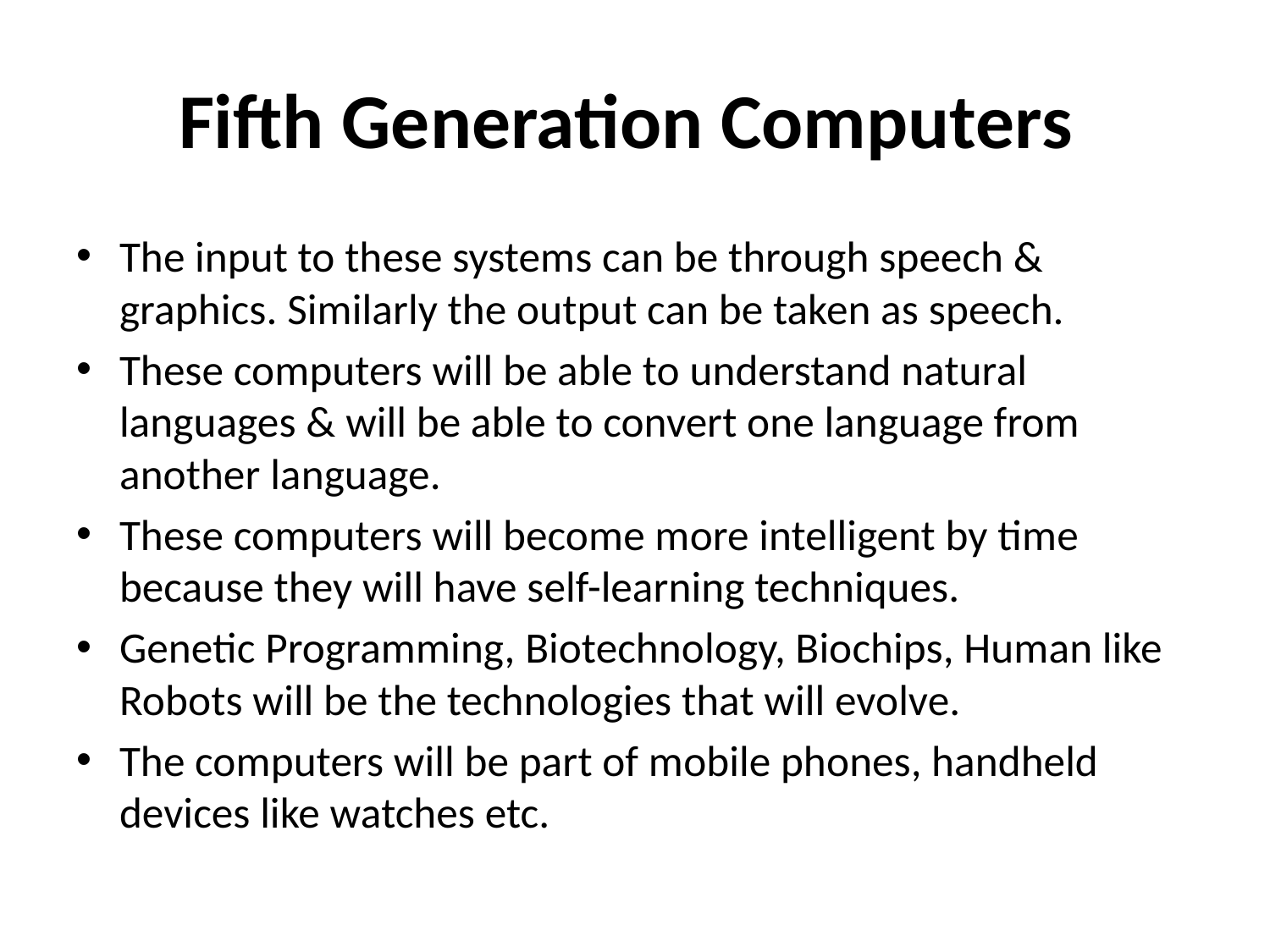

# Fifth Generation Computers
The input to these systems can be through speech & graphics. Similarly the output can be taken as speech.
These computers will be able to understand natural languages & will be able to convert one language from another language.
These computers will become more intelligent by time because they will have self-learning techniques.
Genetic Programming, Biotechnology, Biochips, Human like Robots will be the technologies that will evolve.
The computers will be part of mobile phones, handheld devices like watches etc.